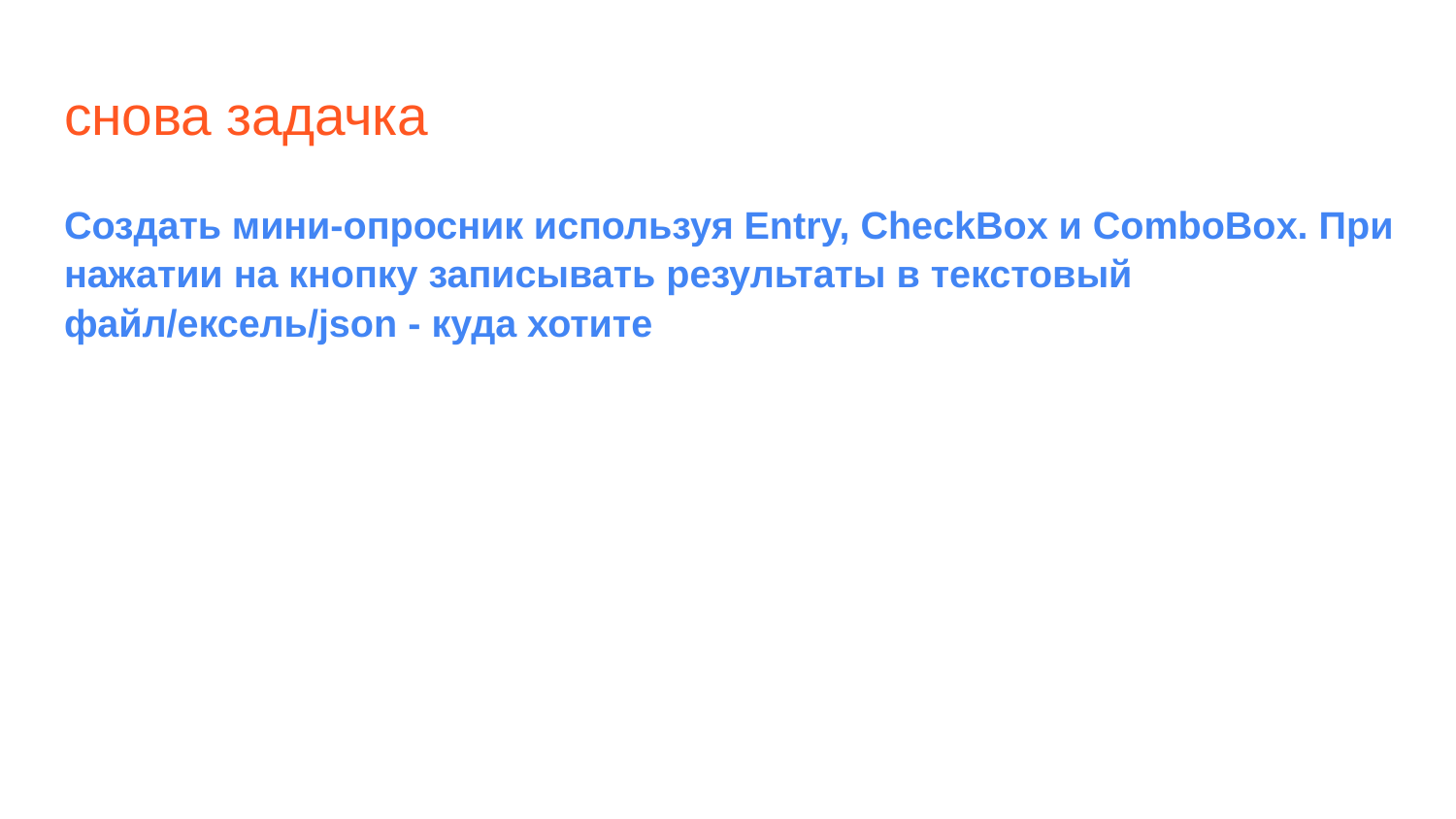

# снова задачка
Создать мини-опросник используя Entry, CheckBox и ComboBox. При нажатии на кнопку записывать результаты в текстовый файл/ексель/json - куда хотите